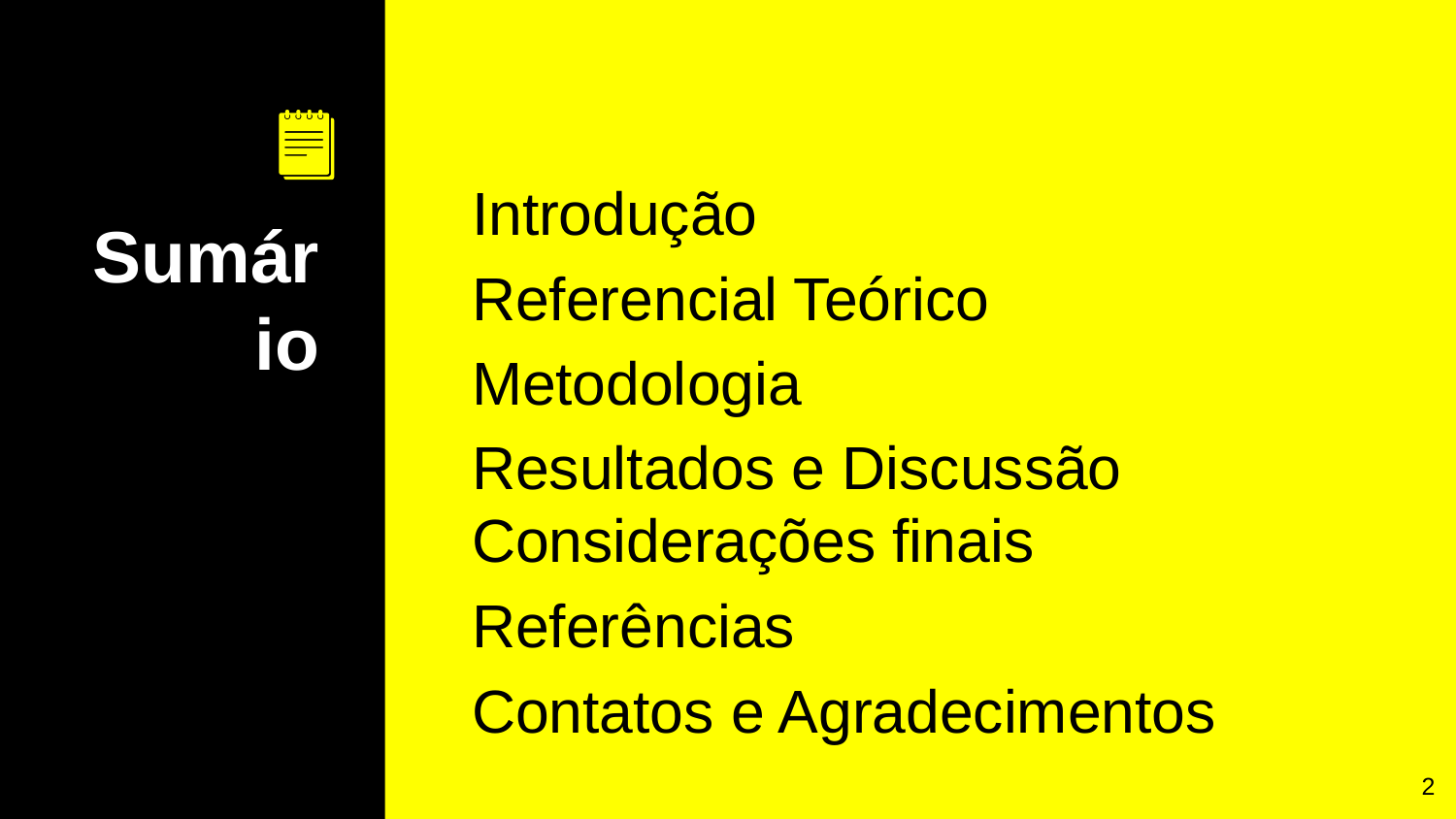

Introdução
Referencial Teórico
Metodologia
Resultados e Discussão  Considerações finais
Referências
Contatos e Agradecimentos
# Sumário
2